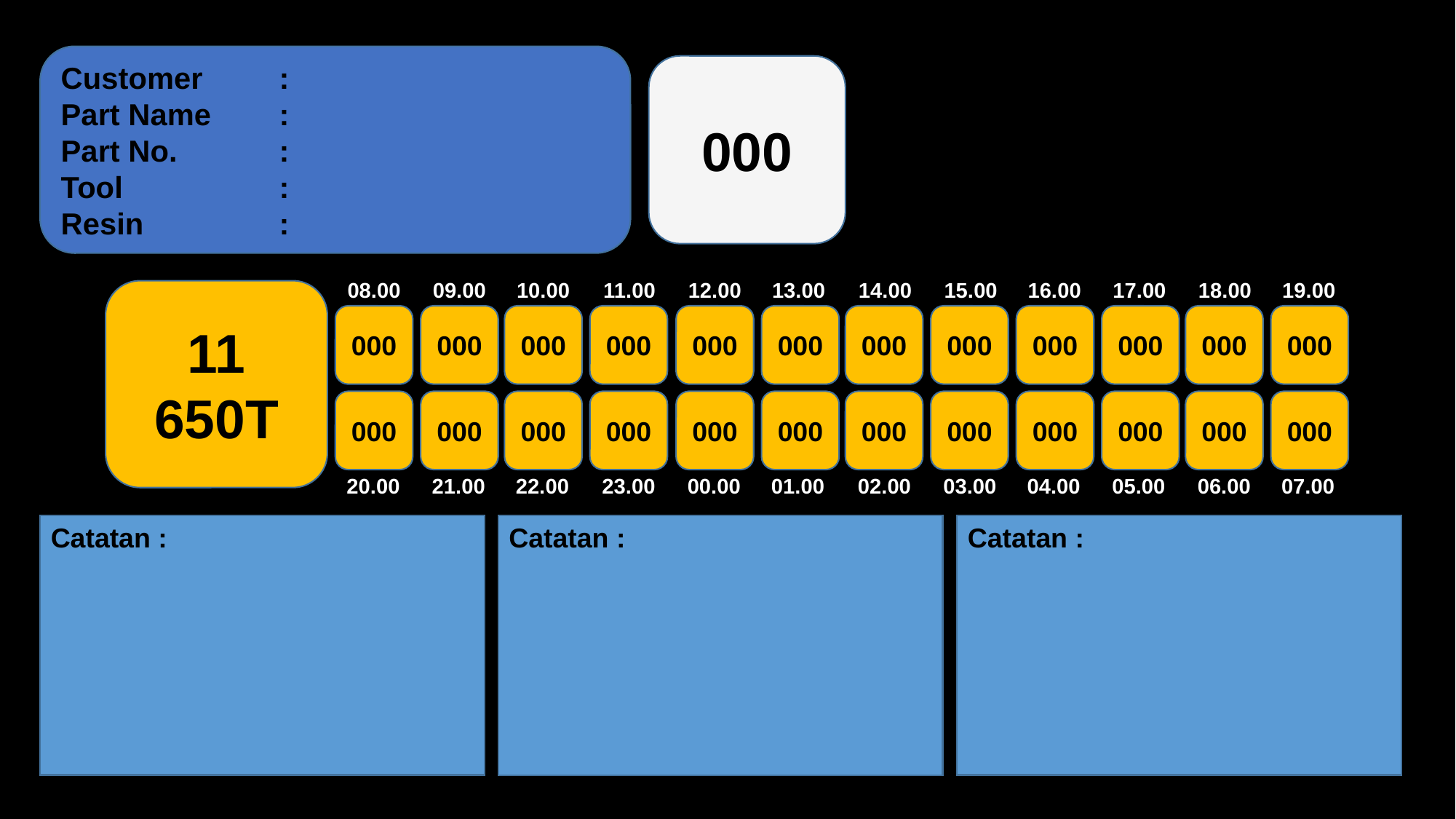

Customer	:
Part Name	:
Part No.	:
Tool		:
Resin		:
000
11
650T
08.00
09.00
10.00
11.00
12.00
13.00
14.00
15.00
16.00
17.00
18.00
19.00
000
000
000
000
000
000
000
000
000
000
000
000
000
000
000
000
000
000
000
000
000
000
000
000
20.00
21.00
22.00
23.00
00.00
01.00
02.00
03.00
04.00
05.00
06.00
07.00
Catatan :

Catatan :

Catatan :